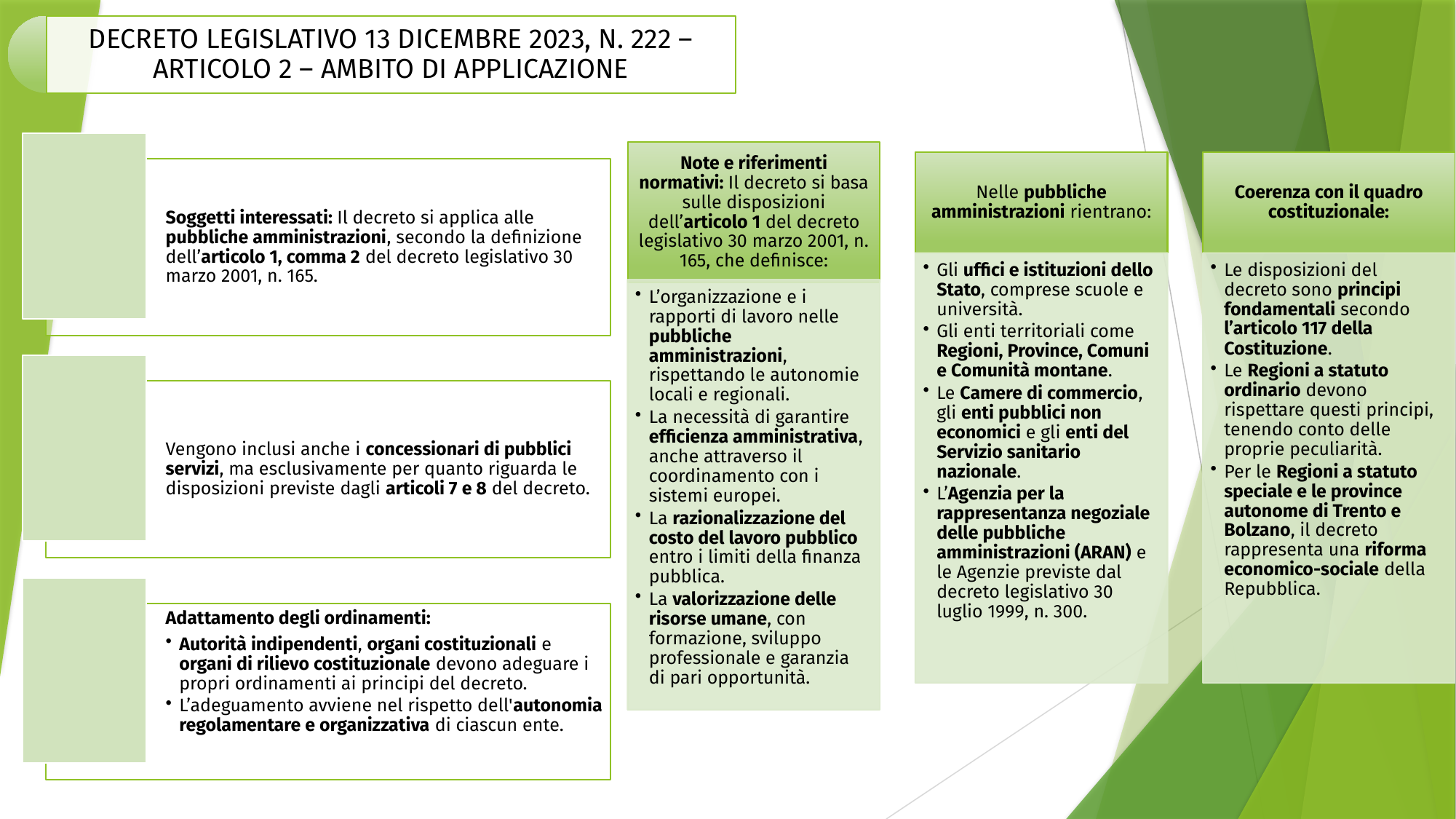

Note e riferimenti normativi: Il decreto si basa sulle disposizioni dell’articolo 1 del decreto legislativo 30 marzo 2001, n. 165, che definisce:
L’organizzazione e i rapporti di lavoro nelle pubbliche amministrazioni, rispettando le autonomie locali e regionali.
La necessità di garantire efficienza amministrativa, anche attraverso il coordinamento con i sistemi europei.
La razionalizzazione del costo del lavoro pubblico entro i limiti della finanza pubblica.
La valorizzazione delle risorse umane, con formazione, sviluppo professionale e garanzia di pari opportunità.
Nelle pubbliche amministrazioni rientrano:
Gli uffici e istituzioni dello Stato, comprese scuole e università.
Gli enti territoriali come Regioni, Province, Comuni e Comunità montane.
Le Camere di commercio, gli enti pubblici non economici e gli enti del Servizio sanitario nazionale.
L’Agenzia per la rappresentanza negoziale delle pubbliche amministrazioni (ARAN) e le Agenzie previste dal decreto legislativo 30 luglio 1999, n. 300.
Coerenza con il quadro costituzionale:
Le disposizioni del decreto sono principi fondamentali secondo l’articolo 117 della Costituzione.
Le Regioni a statuto ordinario devono rispettare questi principi, tenendo conto delle proprie peculiarità.
Per le Regioni a statuto speciale e le province autonome di Trento e Bolzano, il decreto rappresenta una riforma economico-sociale della Repubblica.
DECRETO LEGISLATIVO 13 DICEMBRE 2023, N. 222 – ARTICOLO 2 – AMBITO DI APPLICAZIONE
Soggetti interessati: Il decreto si applica alle pubbliche amministrazioni, secondo la definizione dell’articolo 1, comma 2 del decreto legislativo 30 marzo 2001, n. 165.
Vengono inclusi anche i concessionari di pubblici servizi, ma esclusivamente per quanto riguarda le disposizioni previste dagli articoli 7 e 8 del decreto.
Adattamento degli ordinamenti:
Autorità indipendenti, organi costituzionali e organi di rilievo costituzionale devono adeguare i propri ordinamenti ai principi del decreto.
L’adeguamento avviene nel rispetto dell'autonomia regolamentare e organizzativa di ciascun ente.